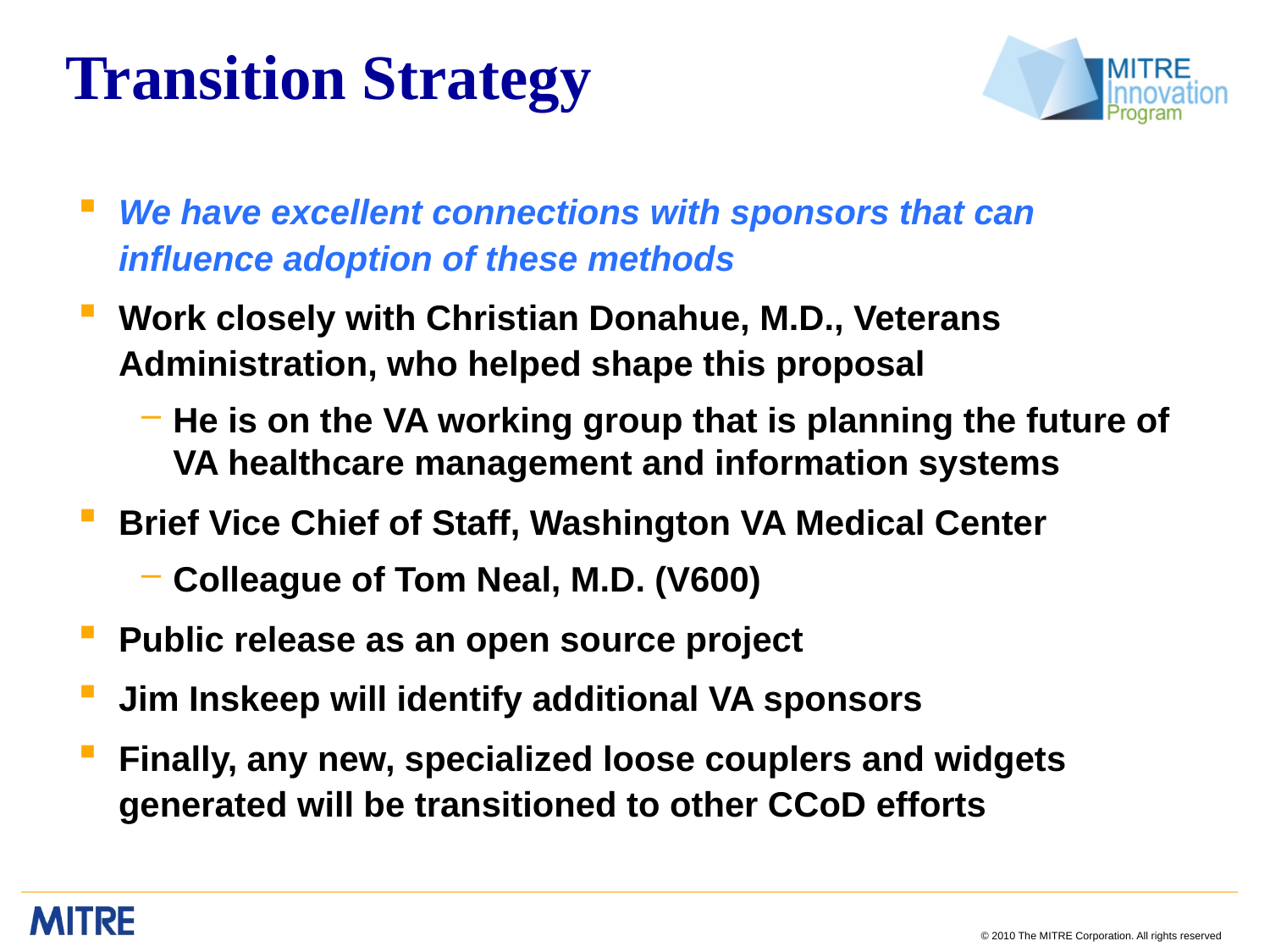

# Transition Strategy
We have excellent connections with sponsors that can influence adoption of these methods
Work closely with Christian Donahue, M.D., Veterans Administration, who helped shape this proposal
He is on the VA working group that is planning the future of VA healthcare management and information systems
Brief Vice Chief of Staff, Washington VA Medical Center
Colleague of Tom Neal, M.D. (V600)
Public release as an open source project
Jim Inskeep will identify additional VA sponsors
Finally, any new, specialized loose couplers and widgets generated will be transitioned to other CCoD efforts